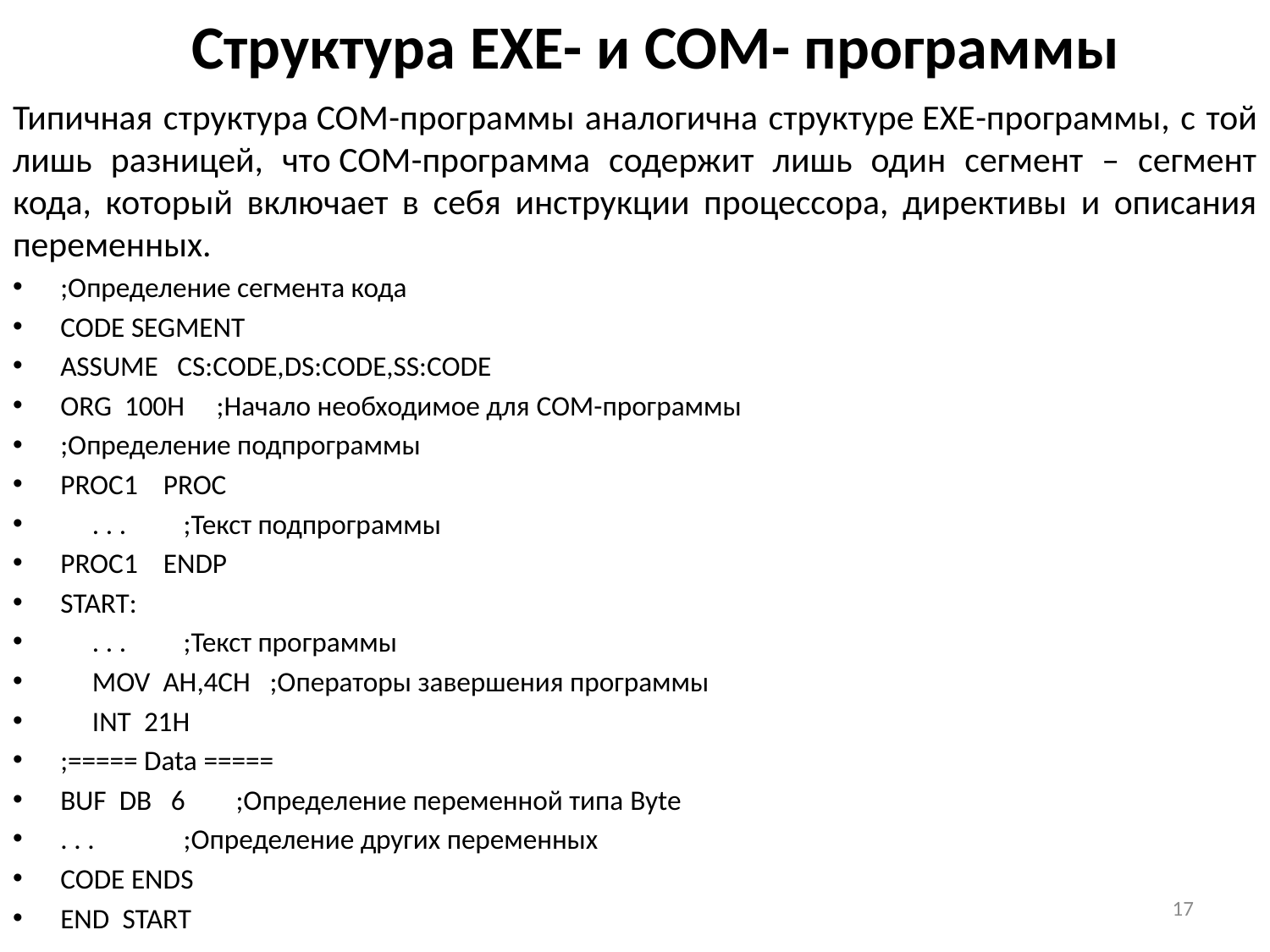

# Структура EXE- и COM- программы
Типичная структура COM-программы аналогична структуре EXE-программы, с той лишь разницей, что COM-программа содержит лишь один сегмент – сегмент кода, который включает в себя инструкции процессора, директивы и описания переменных.
;Определение сегмента кода
CODE SEGMENT
ASSUME   CS:CODE,DS:CODE,SS:CODE
ORG  100H     ;Начало необходимое для COM-программы
;Определение подпрограммы
PROC1    PROC
     . . .         ;Текст подпрограммы
PROC1    ENDP
START:
     . . .         ;Текст программы
     MOV  AH,4CH   ;Операторы завершения программы
     INT  21H
;===== Data =====
BUF  DB   6        ;Определение переменной типа Byte
. . .              ;Определение других переменных
CODE ENDS
END  START
17